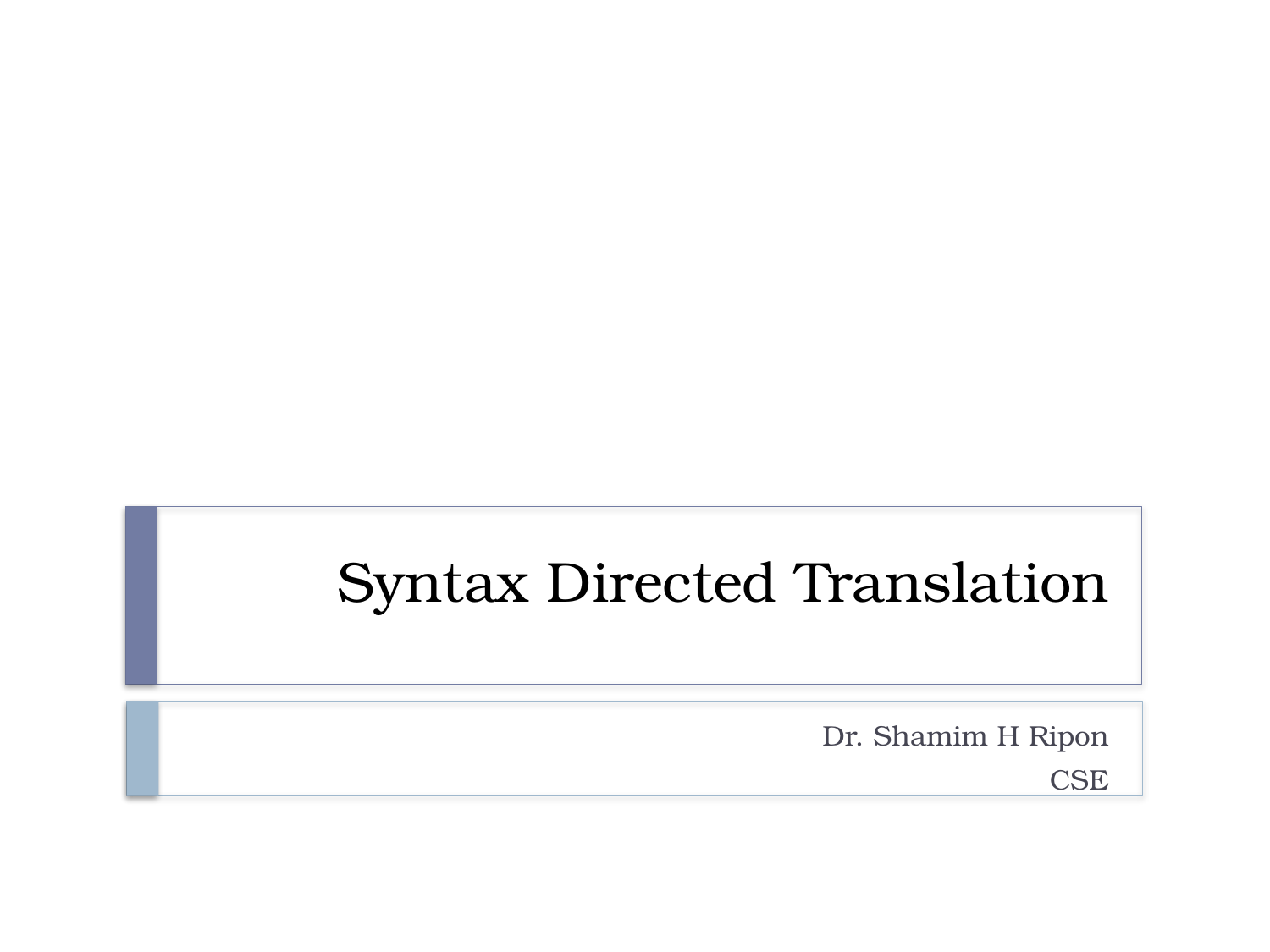

# Syntax Directed Translation
Dr. Shamim H Ripon
CSE